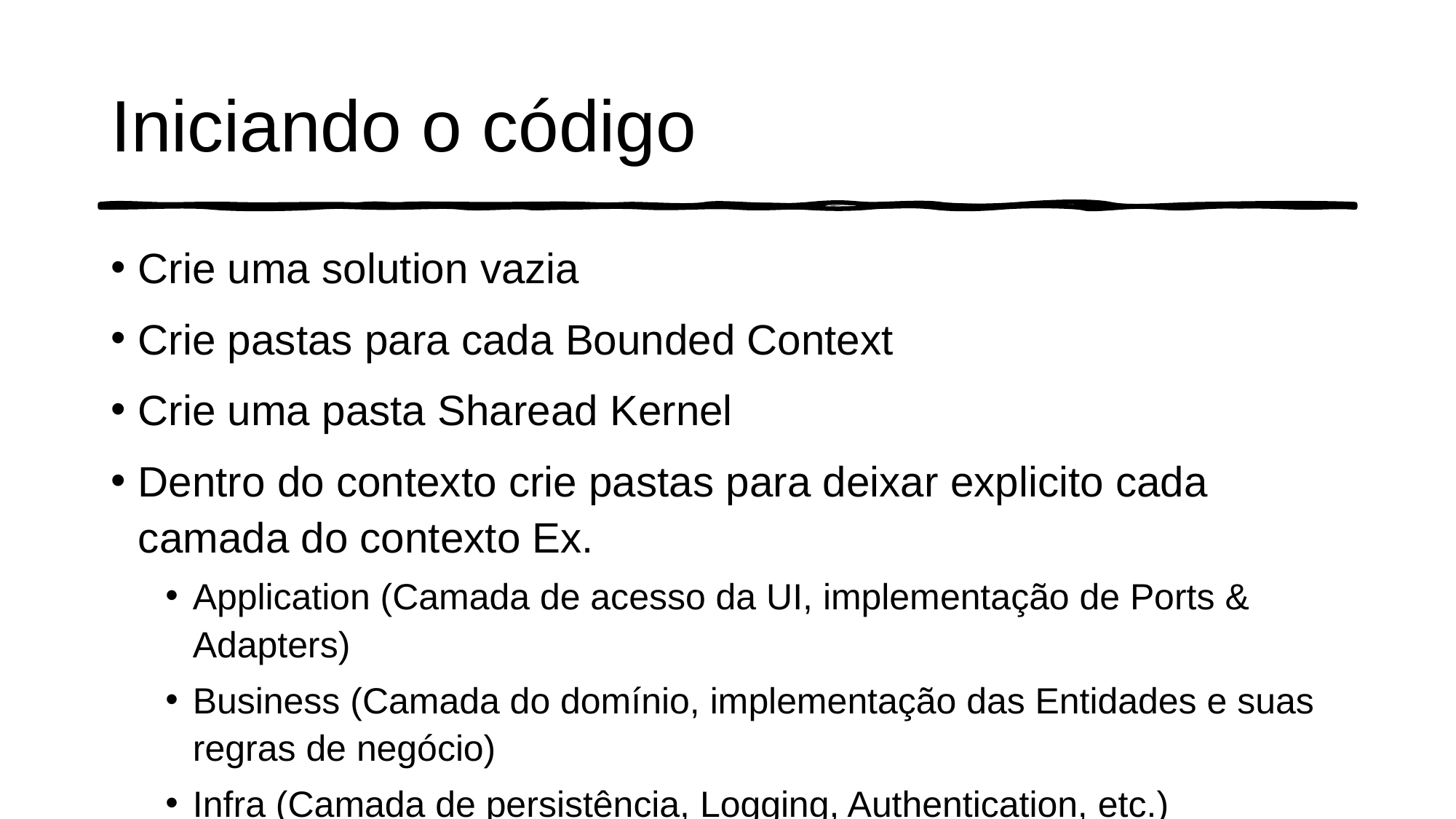

# Iniciando o código
Crie uma solution vazia
Crie pastas para cada Bounded Context
Crie uma pasta Sharead Kernel
Dentro do contexto crie pastas para deixar explicito cada camada do contexto Ex.
Application (Camada de acesso da UI, implementação de Ports & Adapters)
Business (Camada do domínio, implementação das Entidades e suas regras de negócio)
Infra (Camada de persistência, Logging, Authentication, etc.)
Tests (Testes de unidade e de integração)